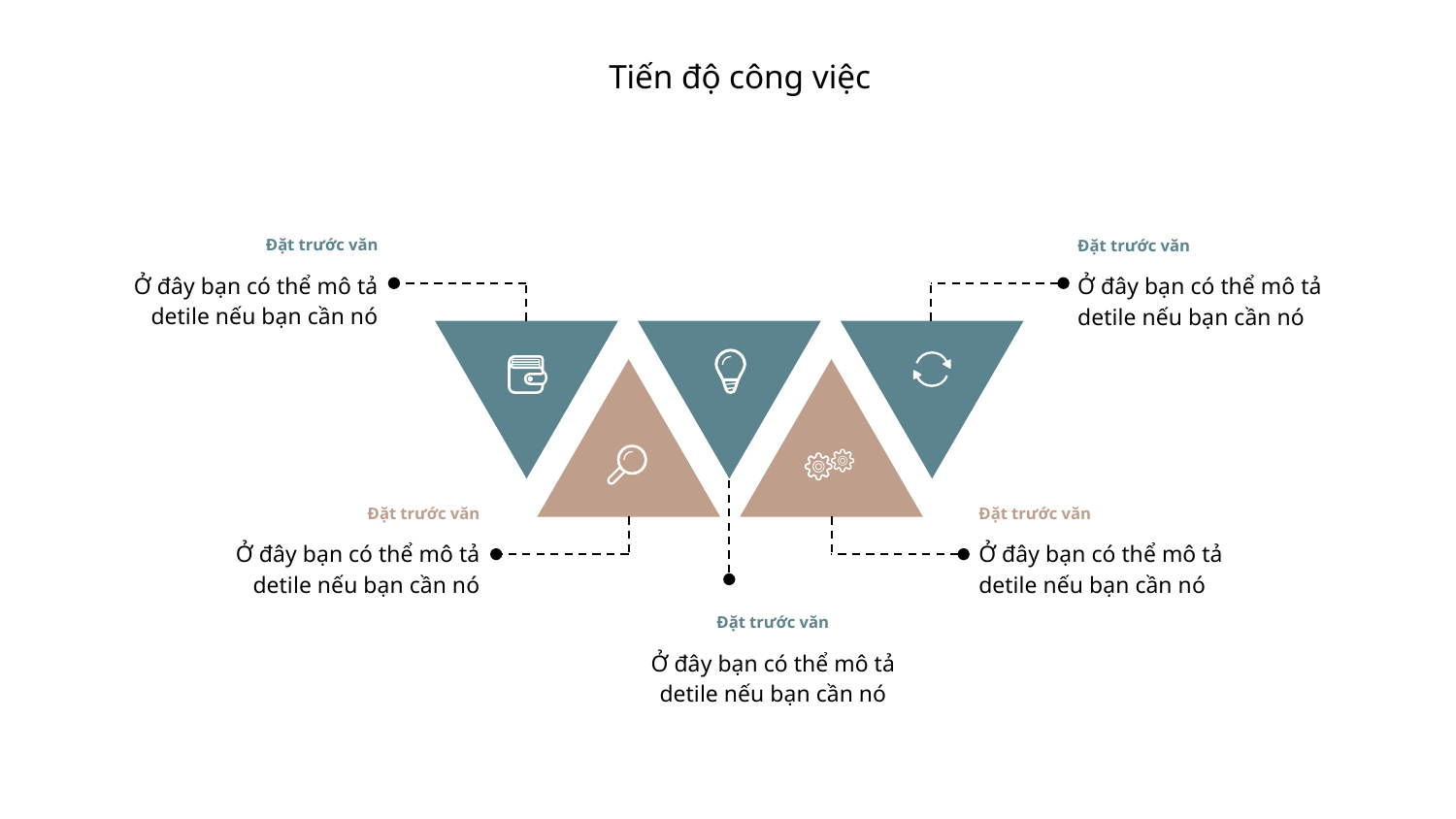

Đặt trước văn
Đặt trước văn
Ở đây bạn có thể mô tả detile nếu bạn cần nó
Ở đây bạn có thể mô tả detile nếu bạn cần nó

Đặt trước văn
Đặt trước văn
Ở đây bạn có thể mô tả detile nếu bạn cần nó
Ở đây bạn có thể mô tả detile nếu bạn cần nó
Đặt trước văn
Ở đây bạn có thể mô tả detile nếu bạn cần nó